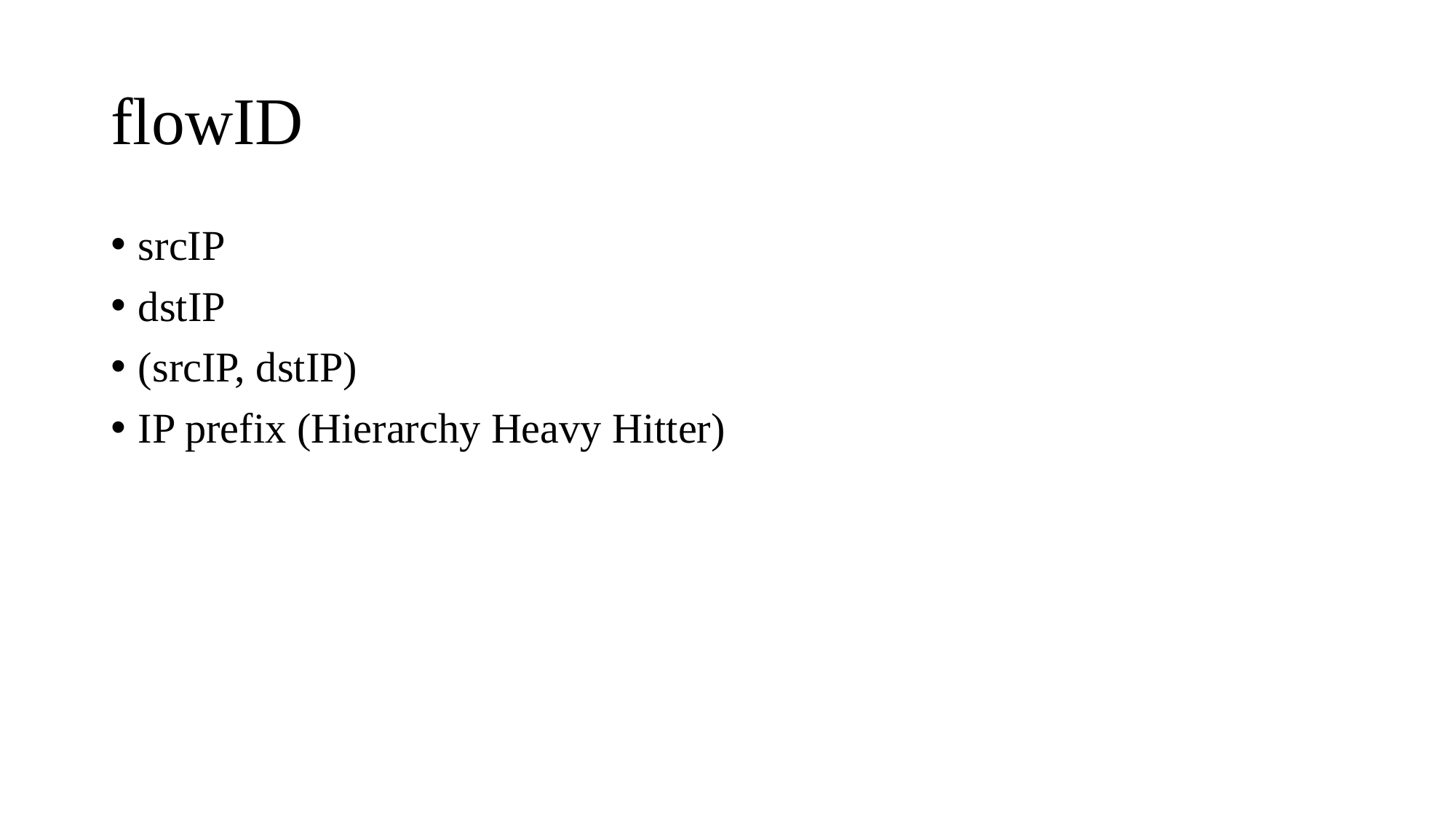

# flowID
srcIP
dstIP
(srcIP, dstIP)
IP prefix (Hierarchy Heavy Hitter)